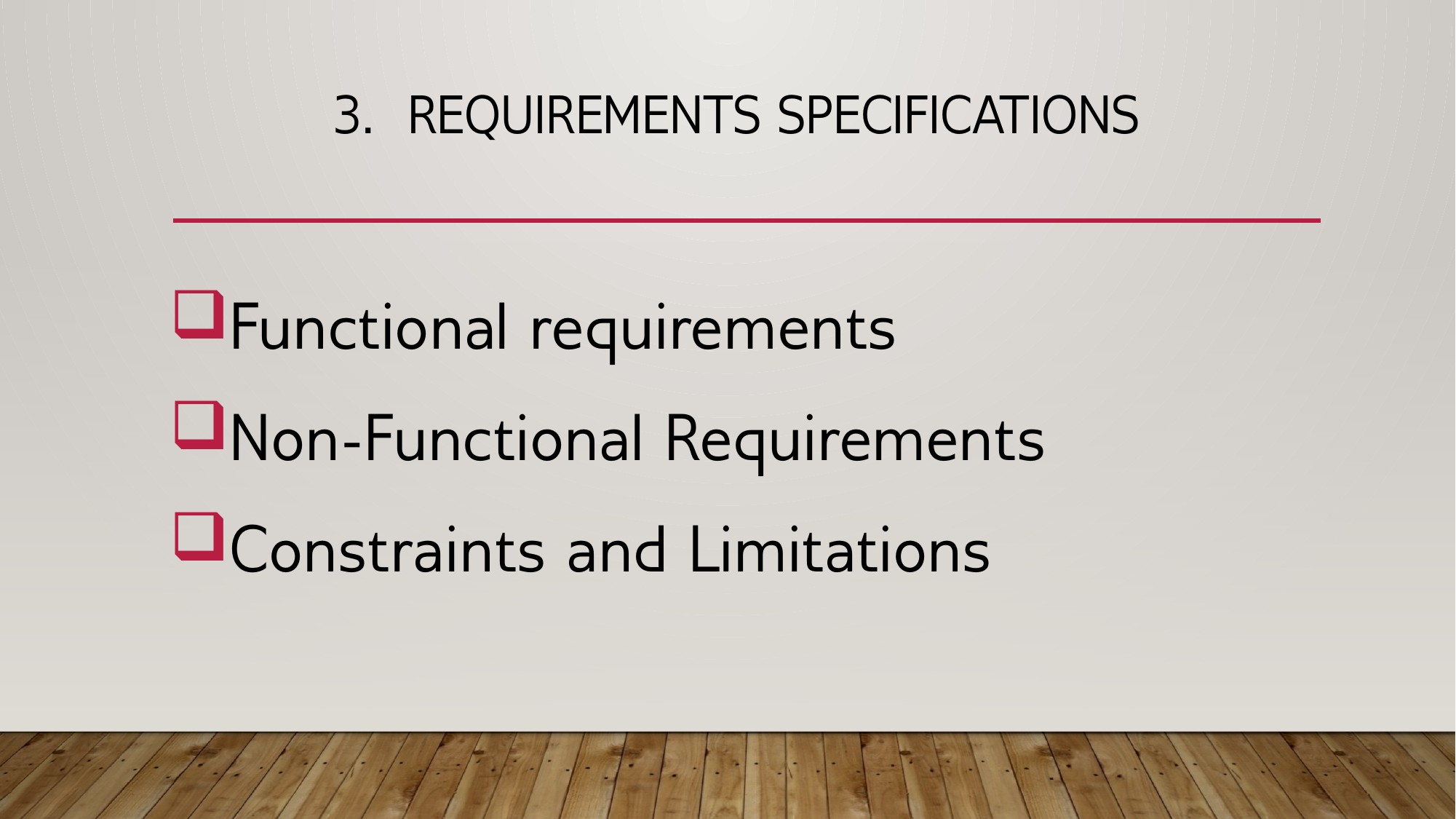

# 3.  Requirements specifications
Functional requirements
Non-Functional Requirements
Constraints and Limitations